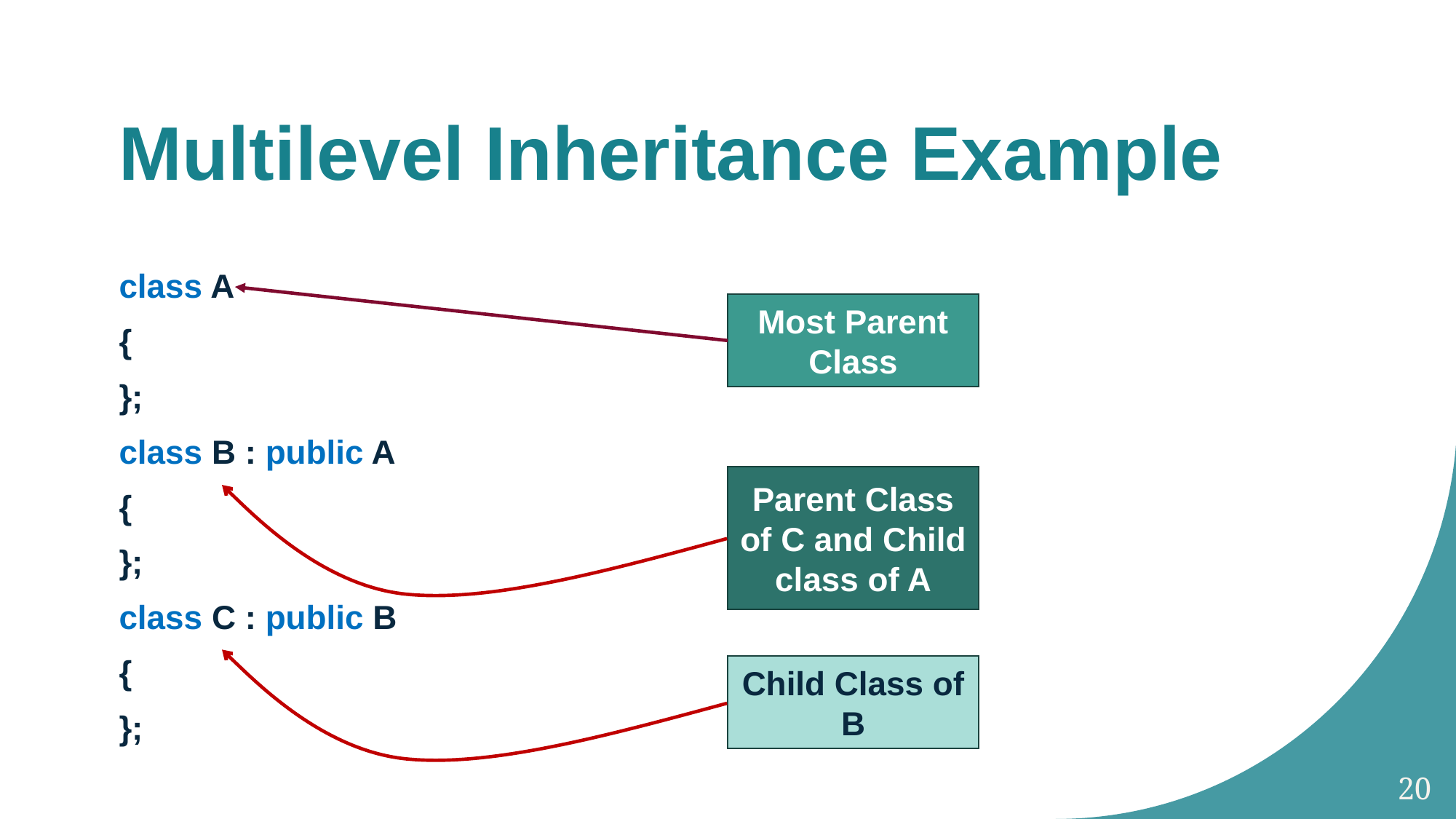

# Multilevel Inheritance Example
class A
{
};
class B : public A
{
};
class C : public B
{
};
Most Parent Class
Parent Class of C and Child class of A

Child Class of B
20